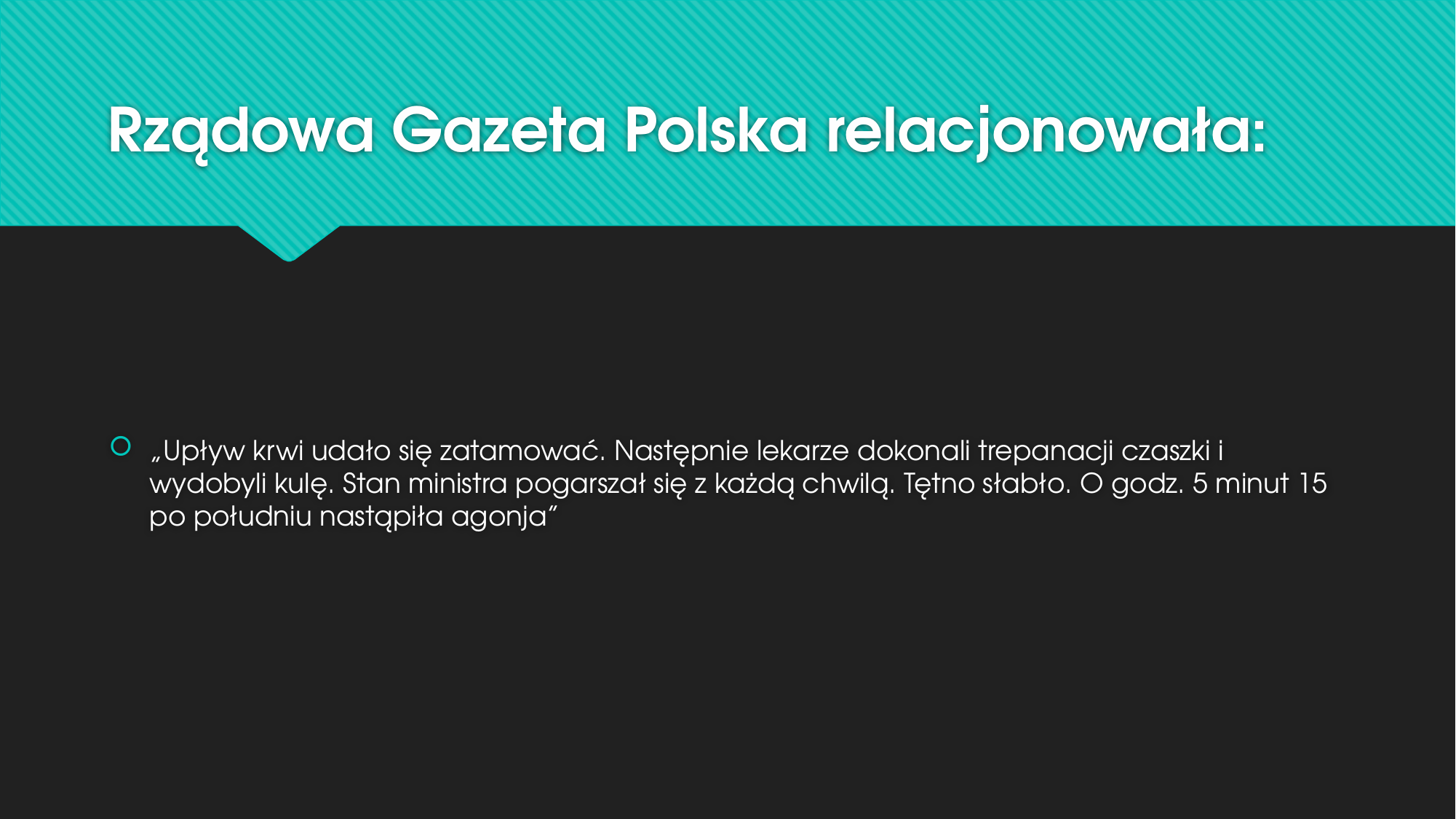

# Rządowa Gazeta Polska relacjonowała:
„Upływ krwi udało się zatamować. Następnie lekarze dokonali trepanacji czaszki i wydobyli kulę. Stan ministra pogarszał się z każdą chwilą. Tętno słabło. O godz. 5 minut 15 po południu nastąpiła agonja”